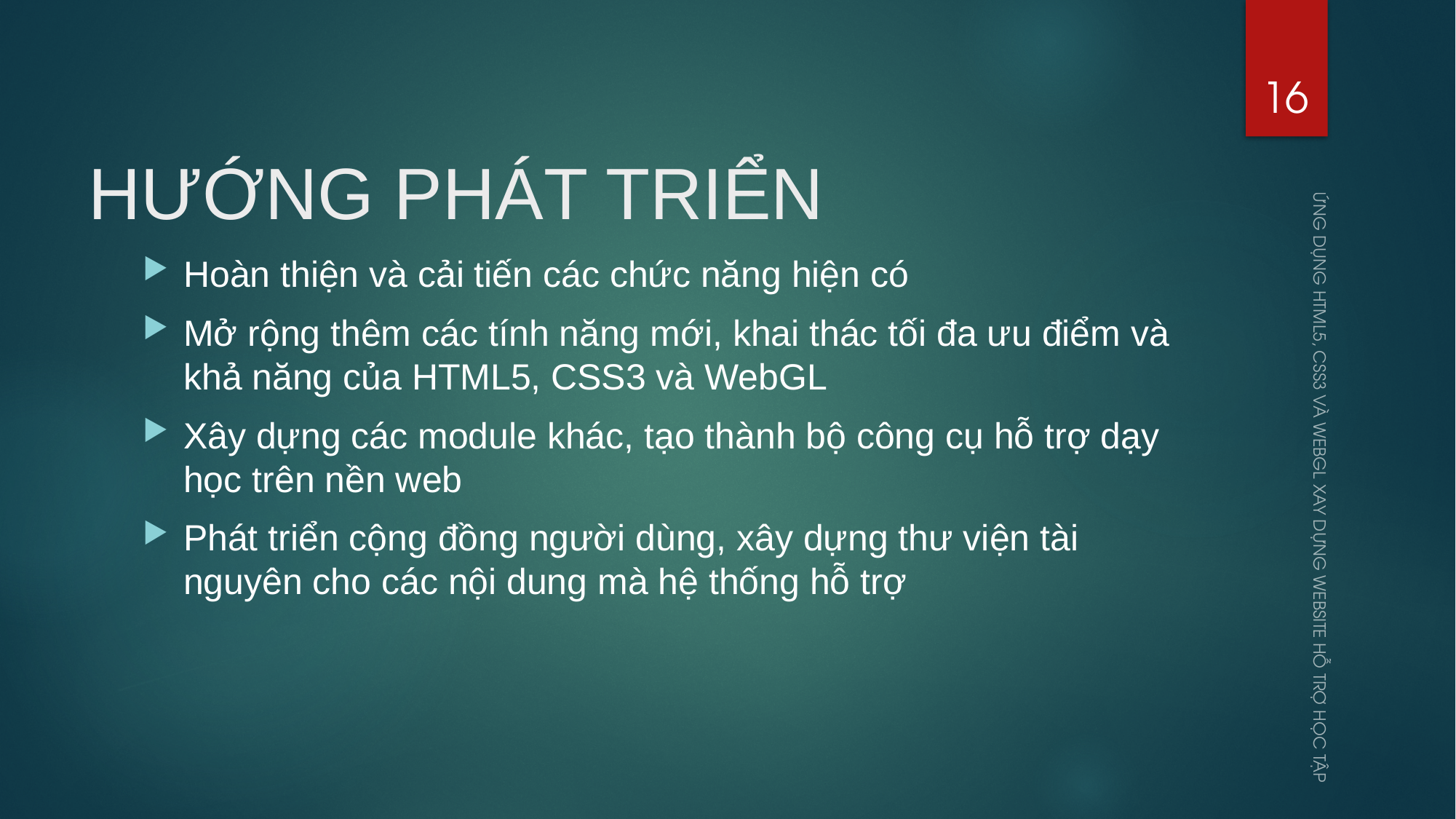

16
# HƯỚNG PHÁT TRIỂN
Hoàn thiện và cải tiến các chức năng hiện có
Mở rộng thêm các tính năng mới, khai thác tối đa ưu điểm và khả năng của HTML5, CSS3 và WebGL
Xây dựng các module khác, tạo thành bộ công cụ hỗ trợ dạy học trên nền web
Phát triển cộng đồng người dùng, xây dựng thư viện tài nguyên cho các nội dung mà hệ thống hỗ trợ
ỨNG DỤNG HTML5, CSS3 VÀ WEBGL XAY DỰNG WEBSITE HỖ TRỢ HỌC TẬP